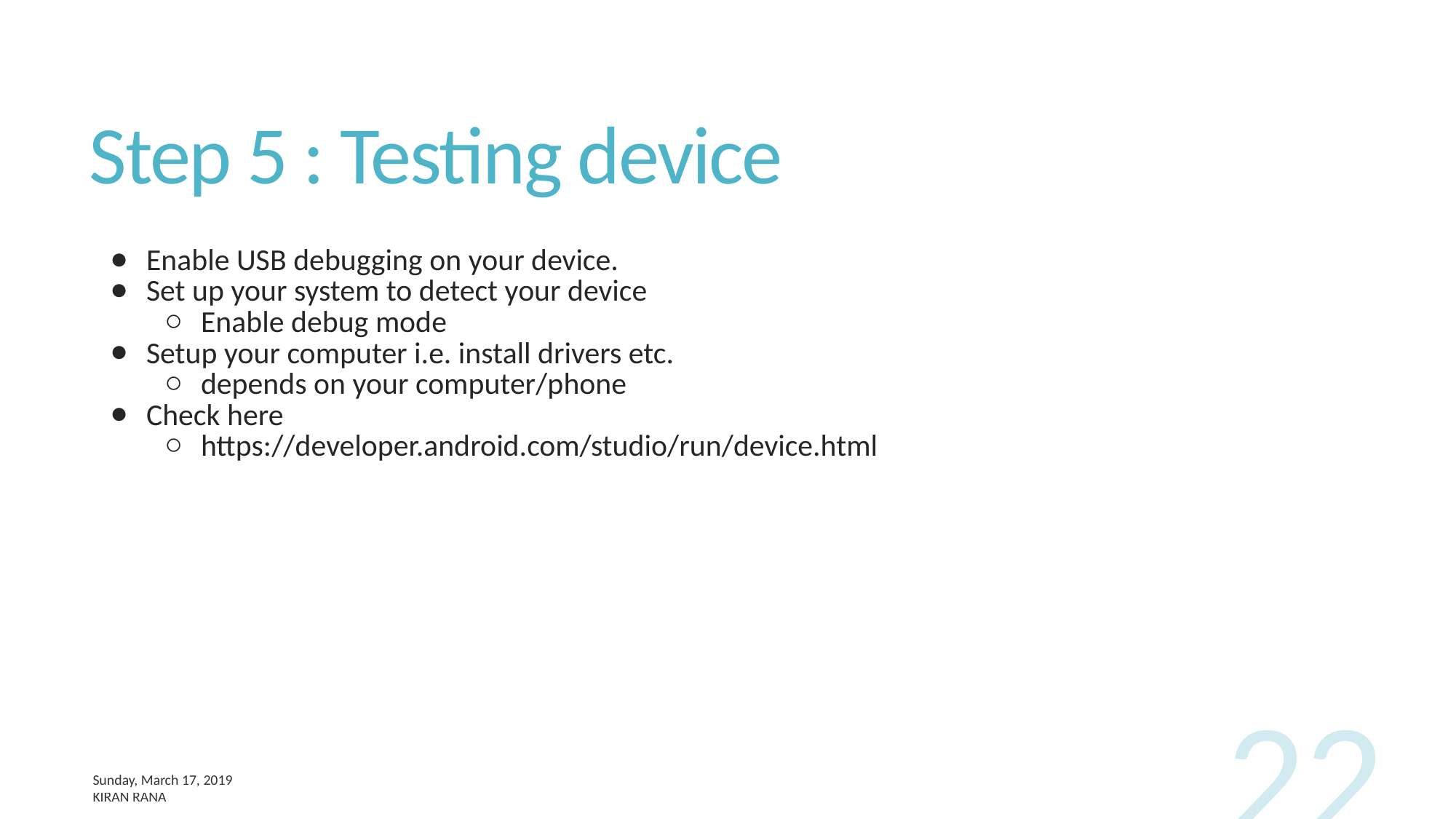

# Step 5 : Testing device
Enable USB debugging on your device.
Set up your system to detect your device
Enable debug mode
Setup your computer i.e. install drivers etc.
depends on your computer/phone
Check here
https://developer.android.com/studio/run/device.html

22
Sunday, March 17, 2019
Kiran Rana